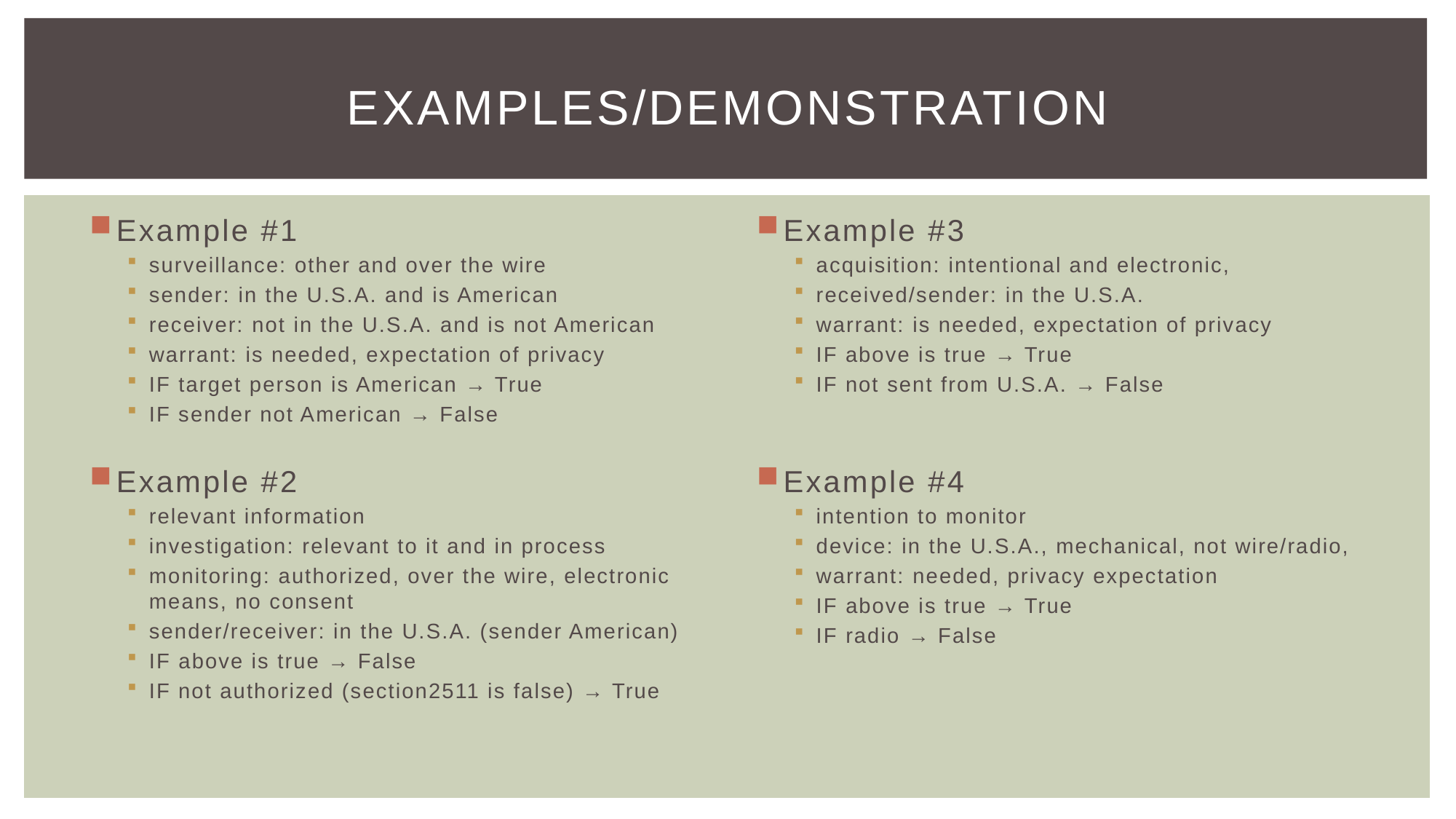

# Examples/Demonstration
Example #1
surveillance: other and over the wire
sender: in the U.S.A. and is American
receiver: not in the U.S.A. and is not American
warrant: is needed, expectation of privacy
IF target person is American → True
IF sender not American → False

Example #2
relevant information
investigation: relevant to it and in process
monitoring: authorized, over the wire, electronic means, no consent
sender/receiver: in the U.S.A. (sender American)
IF above is true → False
IF not authorized (section2511 is false) → True
Example #3
acquisition: intentional and electronic,
received/sender: in the U.S.A.
warrant: is needed, expectation of privacy
IF above is true → True
IF not sent from U.S.A. → False

Example #4
intention to monitor
device: in the U.S.A., mechanical, not wire/radio,
warrant: needed, privacy expectation
IF above is true → True
IF radio → False